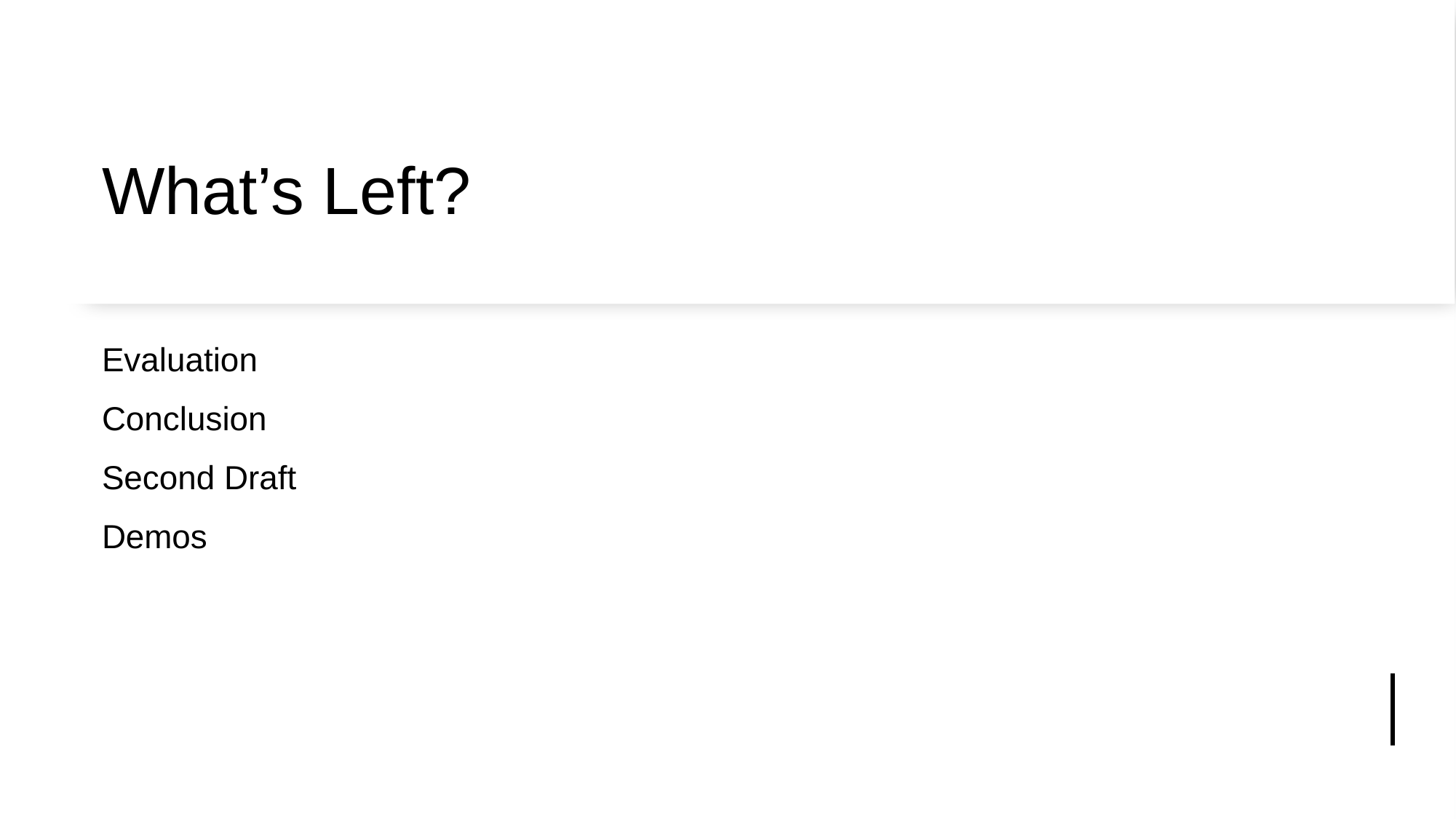

# What’s Left?
Evaluation
Conclusion
Second Draft
Demos